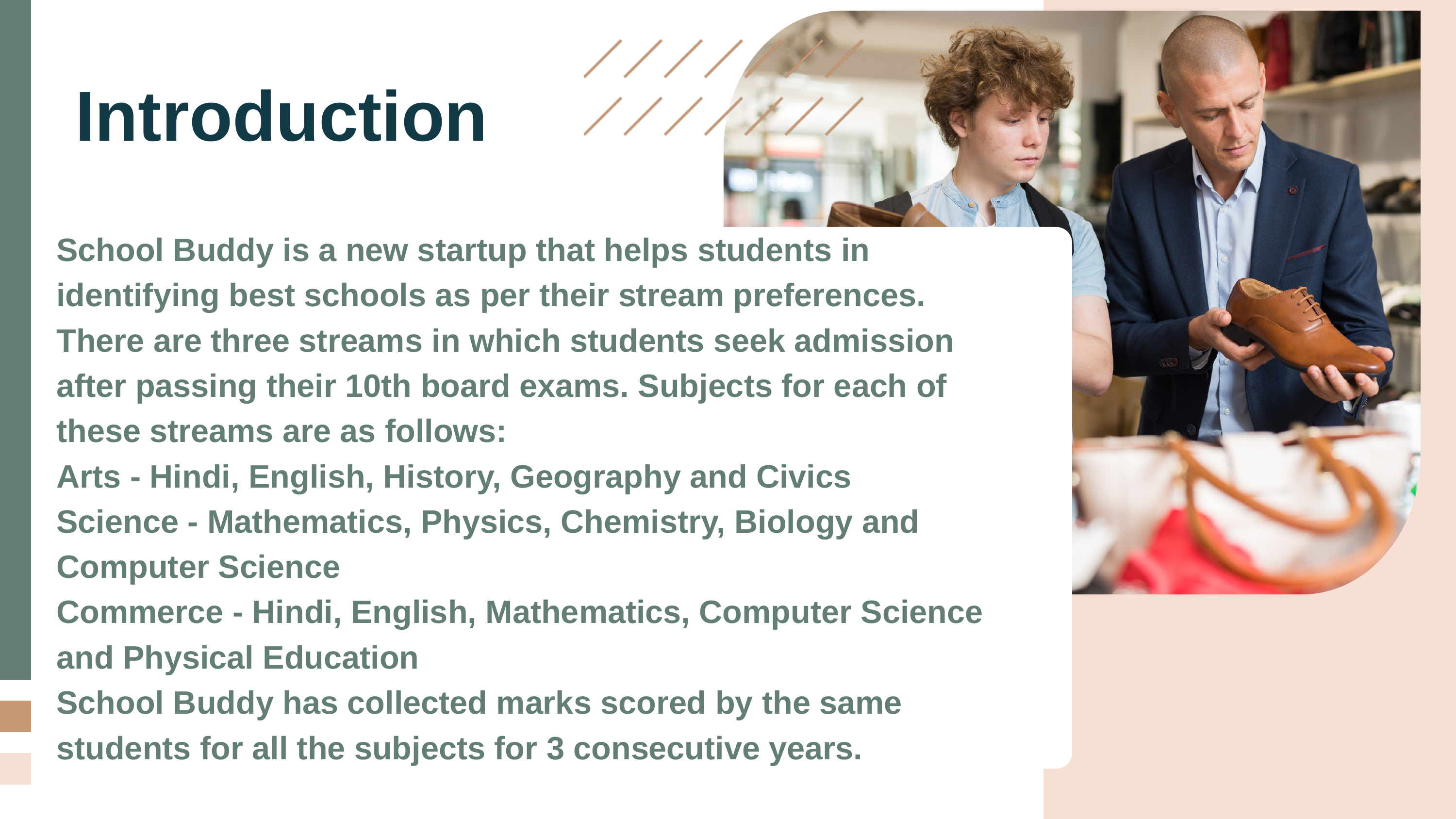

Introduction
School Buddy is a new startup that helps students in identifying best schools as per their stream preferences. There are three streams in which students seek admission after passing their 10th board exams. Subjects for each of these streams are as follows:
Arts - Hindi, English, History, Geography and Civics
Science - Mathematics, Physics, Chemistry, Biology and Computer Science
Commerce - Hindi, English, Mathematics, Computer Science and Physical Education
School Buddy has collected marks scored by the same students for all the subjects for 3 consecutive years.